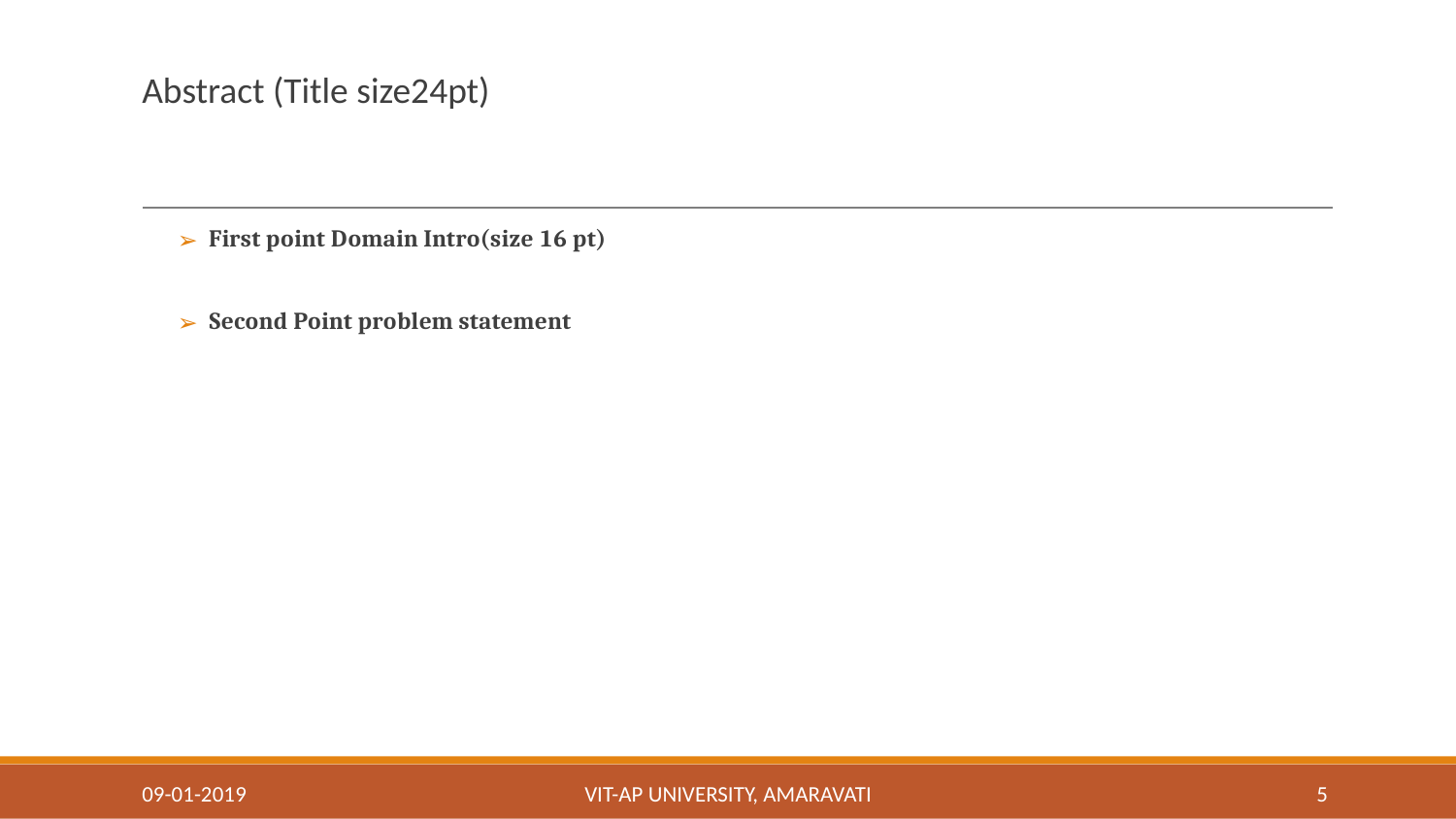

# Abstract (Title size24pt)
  First point Domain Intro(size 16 pt)

  Second Point problem statement
09-01-2019
VIT-AP UNIVERSITY, AMARAVATI
5